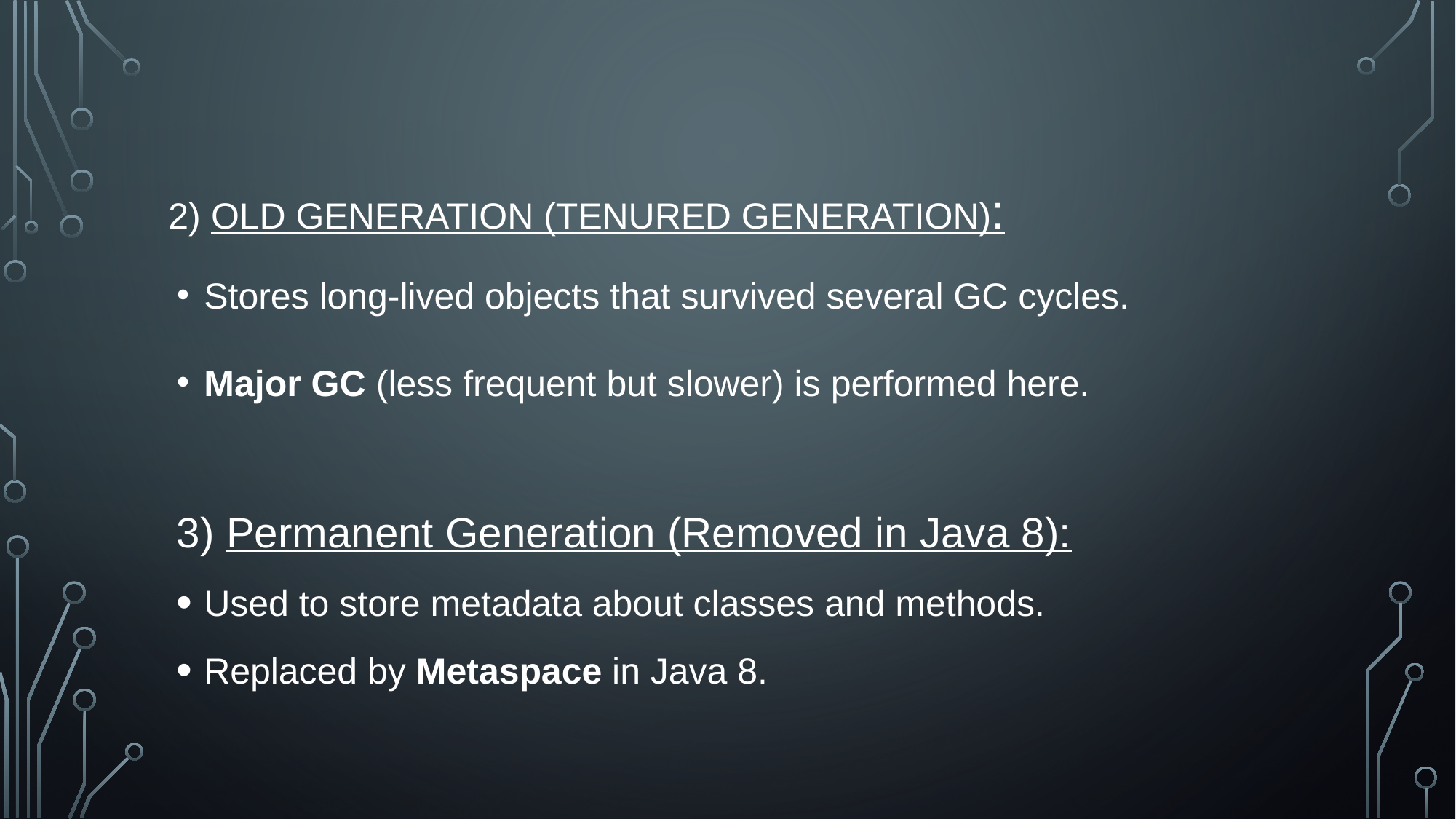

# 2) Old Generation (Tenured Generation):

Stores long-lived objects that survived several GC cycles.

Major GC (less frequent but slower) is performed here.

3) Permanent Generation (Removed in Java 8):
Used to store metadata about classes and methods.
Replaced by Metaspace in Java 8.